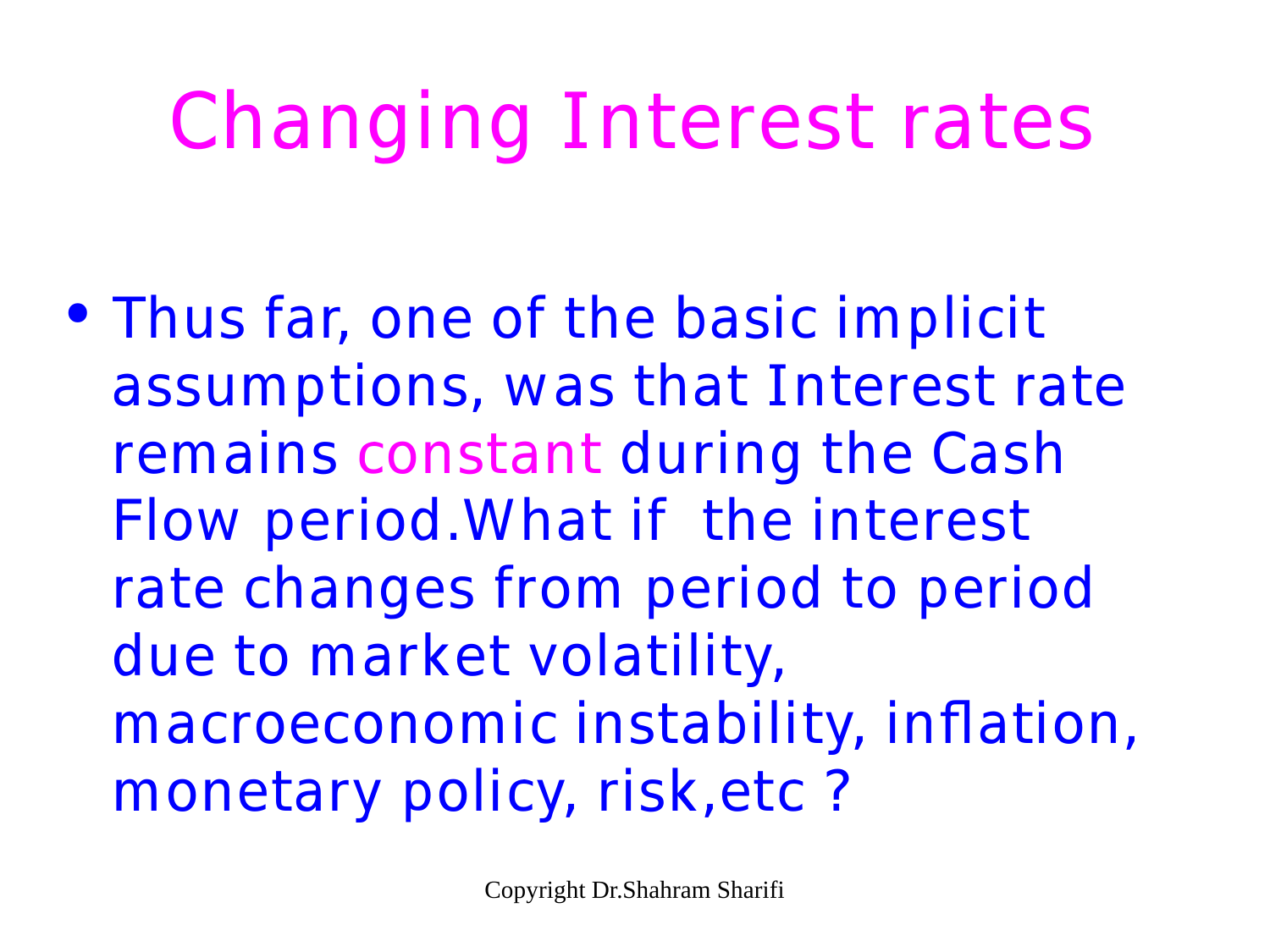

# Changing Interest rates
Thus far, one of the basic implicit assumptions, was that Interest rate remains constant during the Cash Flow period.What if  the interest rate changes from period to period due to market volatility, macroeconomic instability, inflation, monetary policy, risk,etc ?
Copyright Dr.Shahram Sharifi